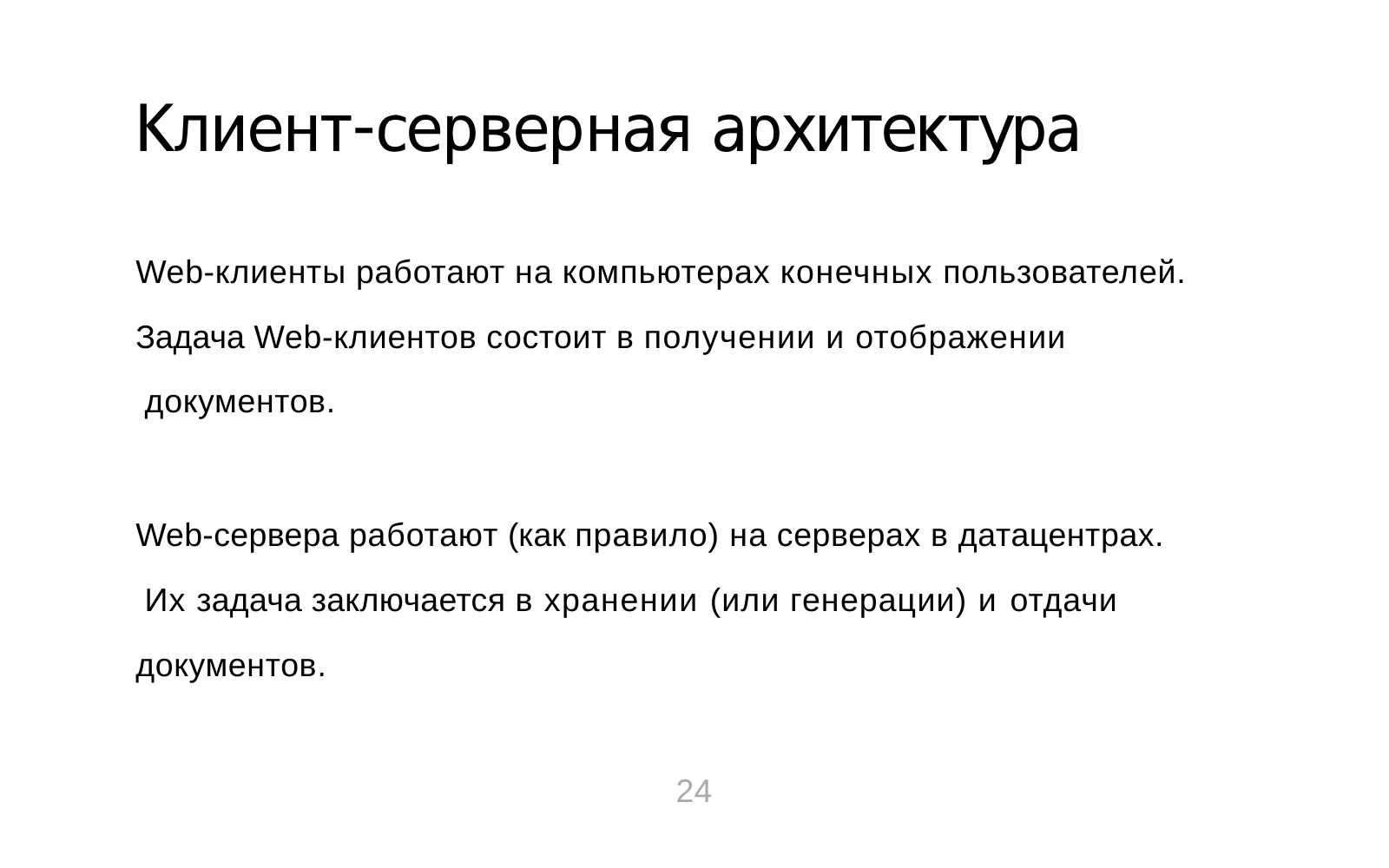

# Клиент-серверная архитектура
Web-клиенты работают на компьютерах конечных пользователей.
Задача Web-клиентов состоит в получении и отображении  документов.

Web-сервера работают (как правило) на серверах в датацентрах.  Их задача заключается в хранении (или генерации) и отдачи  документов.
24